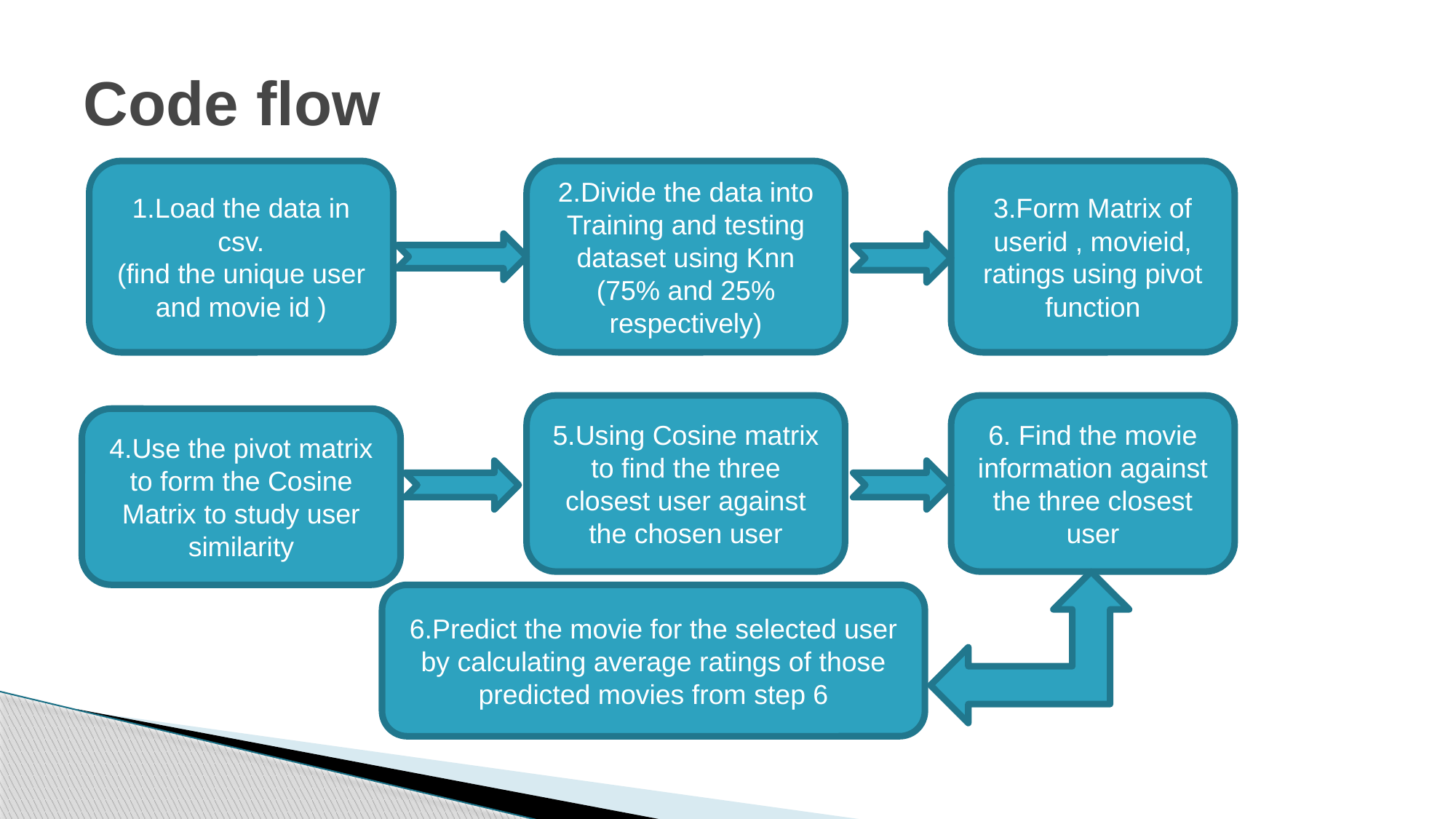

# Code flow
2.Divide the data into Training and testing dataset using Knn (75% and 25% respectively)
1.Load the data in csv.
(find the unique user and movie id )
3.Form Matrix of userid , movieid, ratings using pivot function

5.Using Cosine matrix to find the three closest user against the chosen user
6. Find the movie information against the three closest user
4.Use the pivot matrix to form the Cosine Matrix to study user similarity

6.Predict the movie for the selected user by calculating average ratings of those predicted movies from step 6